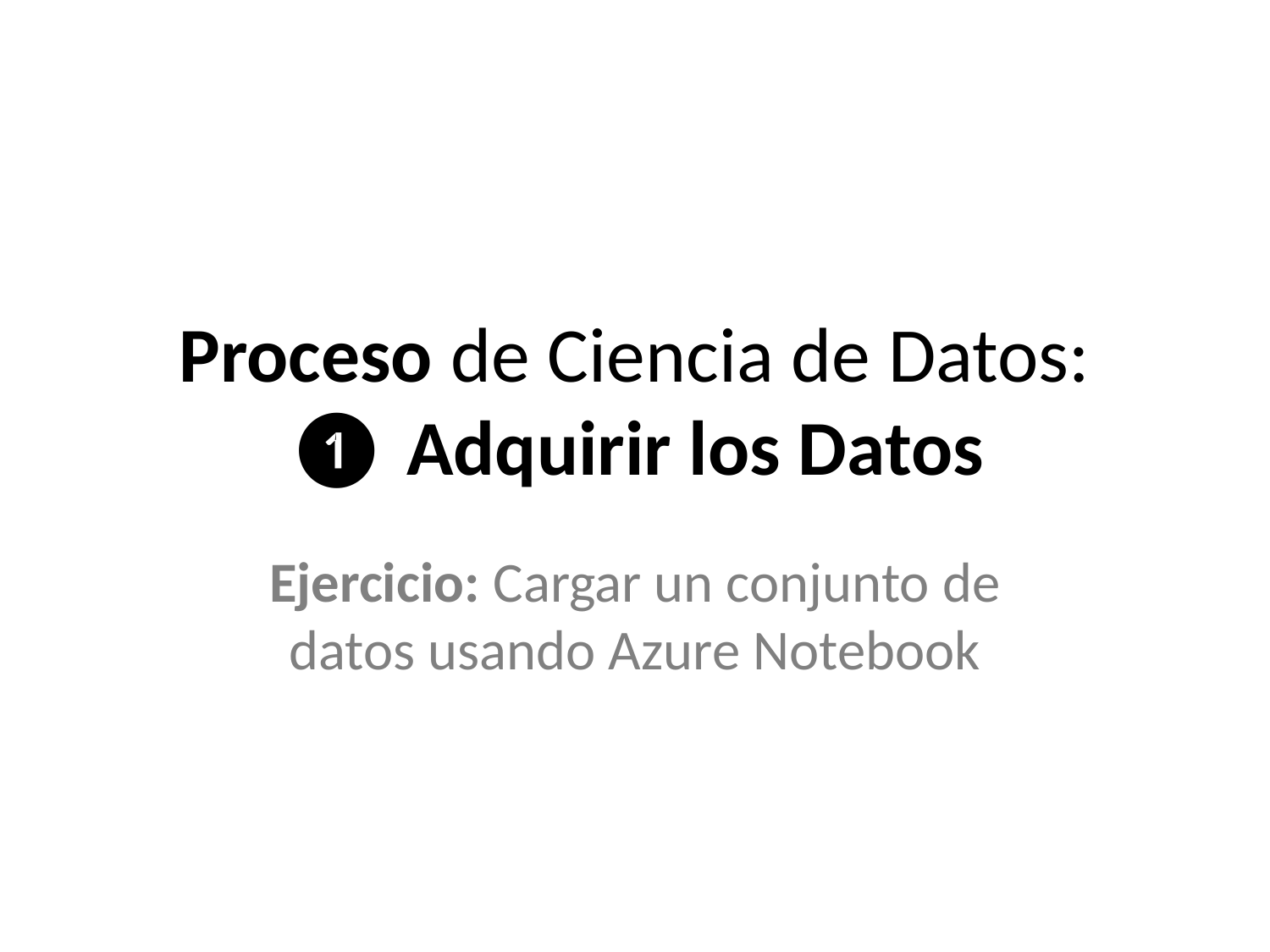

# Proceso de Ciencia de Datos: ❶ Adquirir los Datos
Ejercicio: Cargar un conjunto de datos usando Azure Notebook